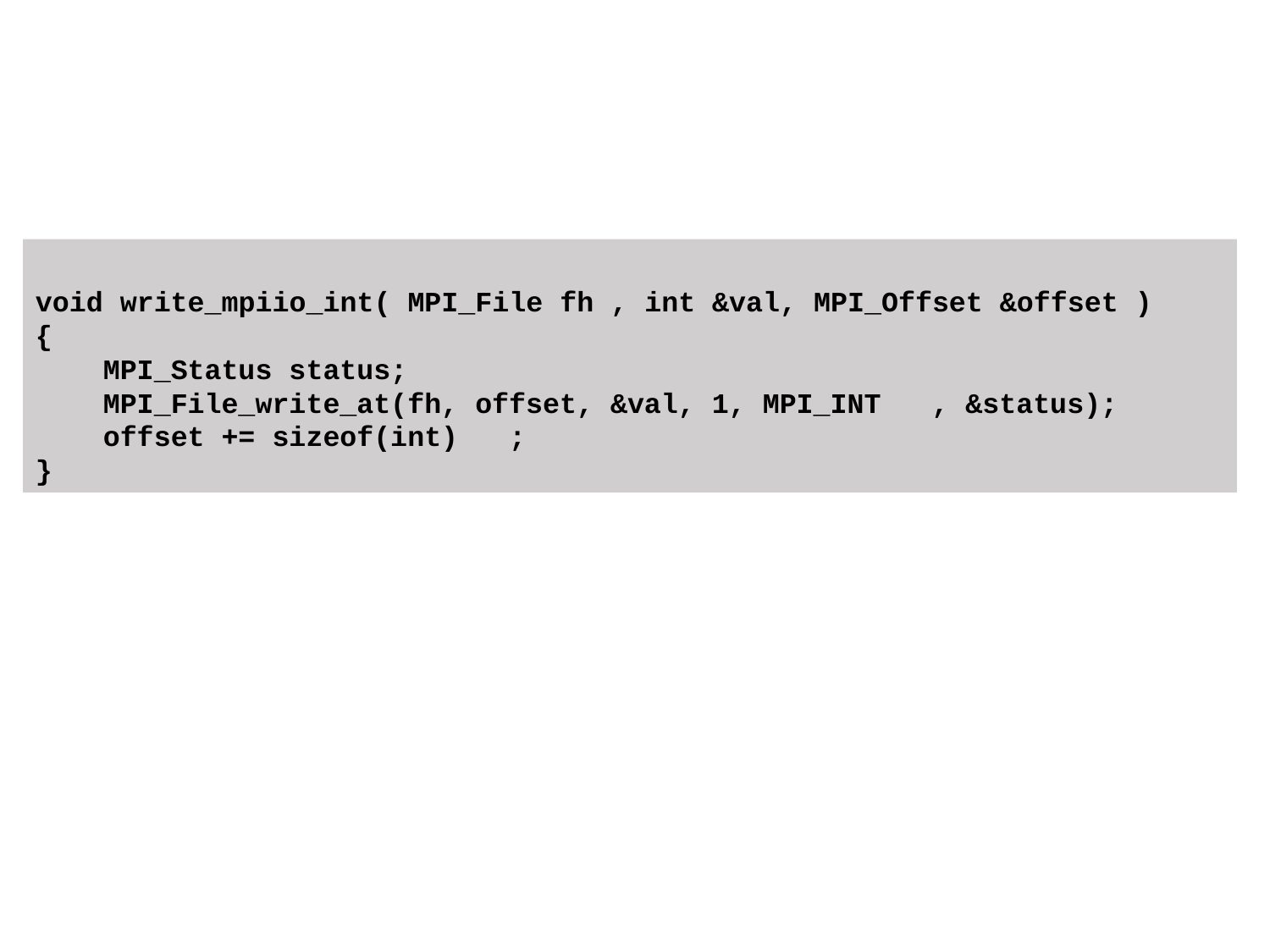

void write_mpiio_int( MPI_File fh , int &val, MPI_Offset &offset )
{
    MPI_Status status;
    MPI_File_write_at(fh, offset, &val, 1, MPI_INT   , &status);
    offset += sizeof(int)   ;
}